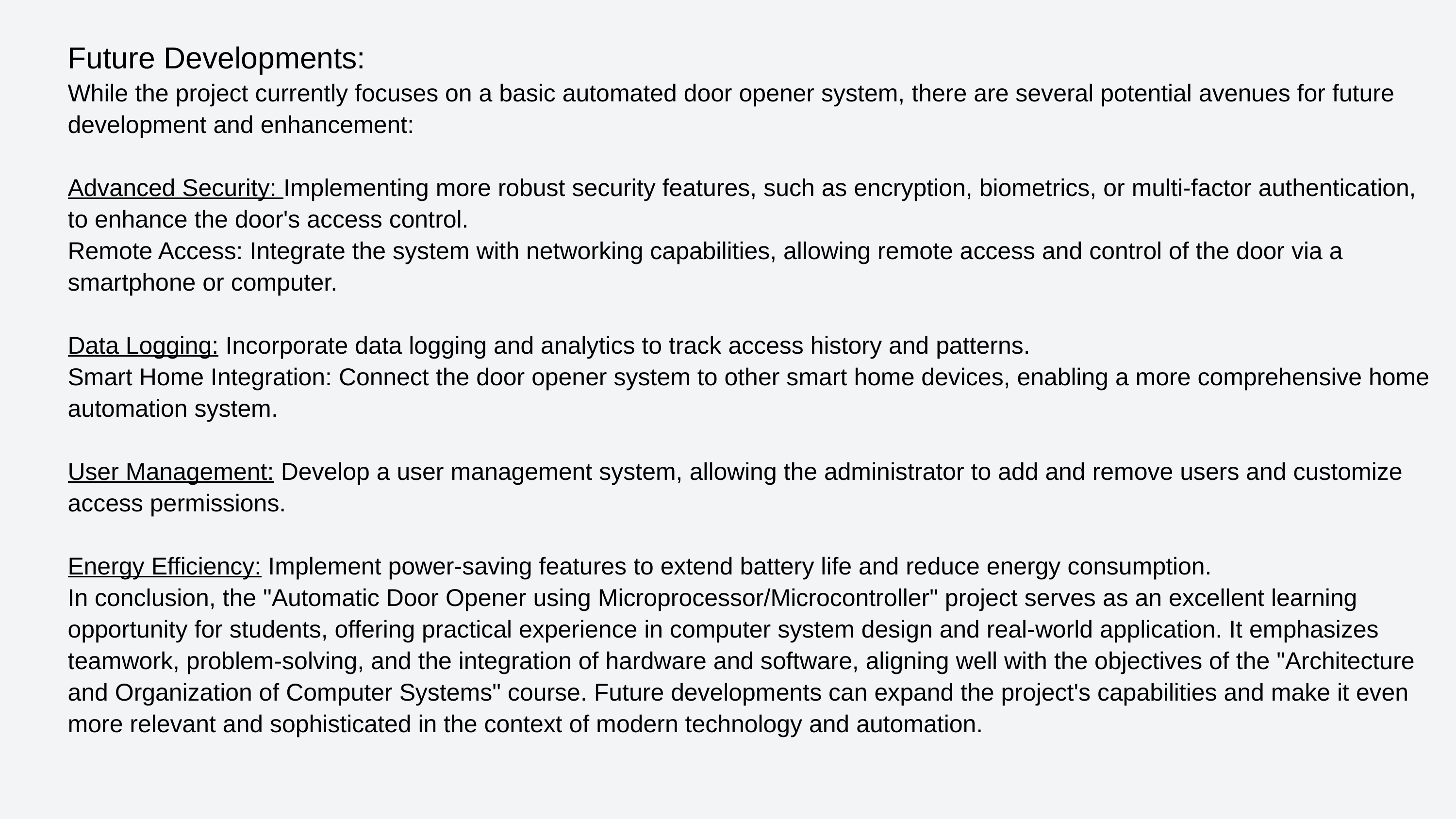

Future Developments:
While the project currently focuses on a basic automated door opener system, there are several potential avenues for future development and enhancement:

Advanced Security: Implementing more robust security features, such as encryption, biometrics, or multi-factor authentication, to enhance the door's access control.
Remote Access: Integrate the system with networking capabilities, allowing remote access and control of the door via a smartphone or computer.

Data Logging: Incorporate data logging and analytics to track access history and patterns.
Smart Home Integration: Connect the door opener system to other smart home devices, enabling a more comprehensive home automation system.

User Management: Develop a user management system, allowing the administrator to add and remove users and customize access permissions.

Energy Efficiency: Implement power-saving features to extend battery life and reduce energy consumption.
In conclusion, the "Automatic Door Opener using Microprocessor/Microcontroller" project serves as an excellent learning opportunity for students, offering practical experience in computer system design and real-world application. It emphasizes teamwork, problem-solving, and the integration of hardware and software, aligning well with the objectives of the "Architecture and Organization of Computer Systems" course. Future developments can expand the project's capabilities and make it even more relevant and sophisticated in the context of modern technology and automation.